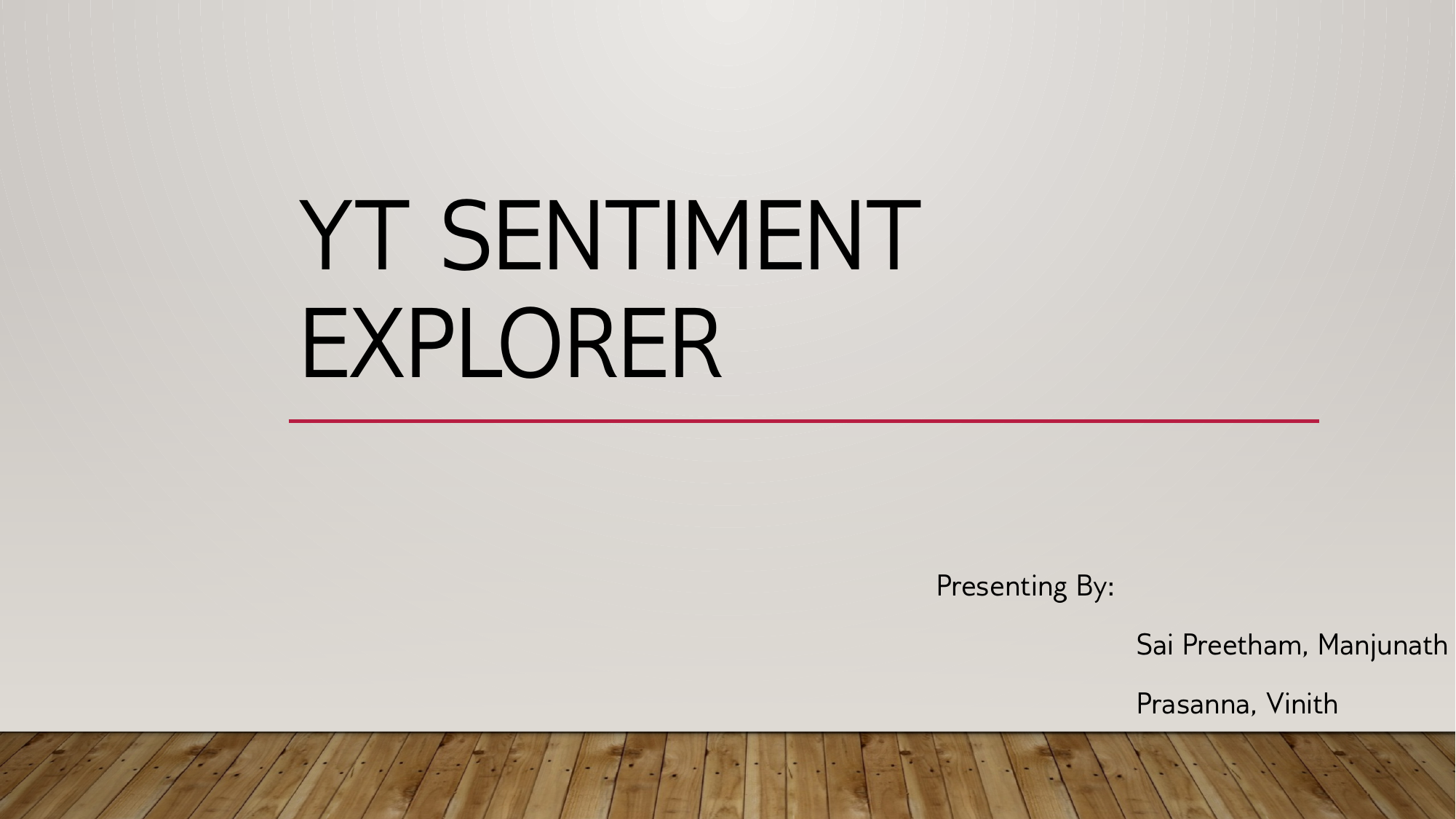

# YT SENTIMENT EXPLORER
Presenting By:
                      Sai Preetham, Manjunath
                      Prasanna, Vinith